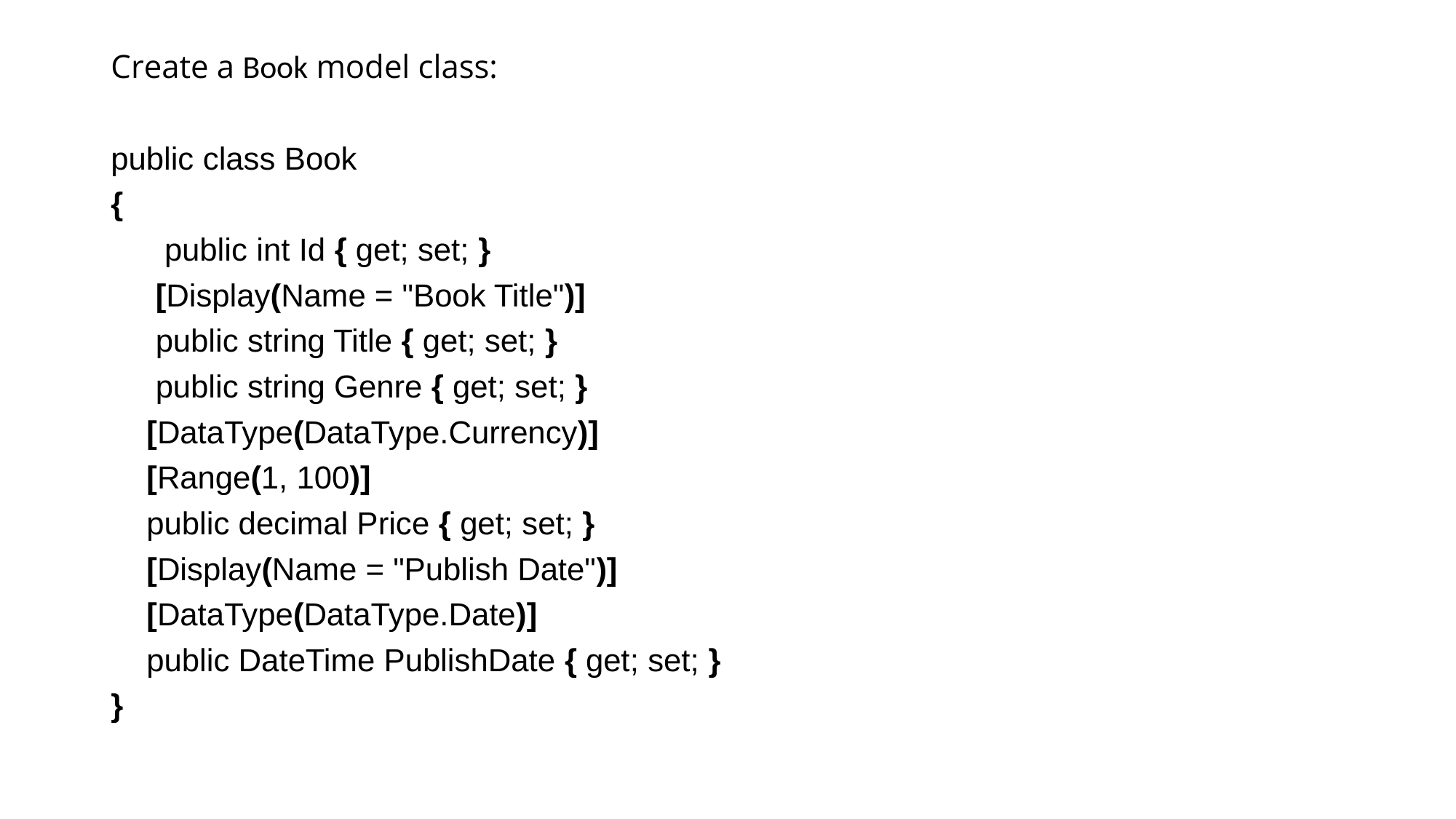

Create a Book model class:

public class Book
{
      public int Id { get; set; }
     [Display(Name = "Book Title")]
     public string Title { get; set; }
     public string Genre { get; set; }
    [DataType(DataType.Currency)]
    [Range(1, 100)]
    public decimal Price { get; set; }
    [Display(Name = "Publish Date")]
    [DataType(DataType.Date)]
    public DateTime PublishDate { get; set; }
}